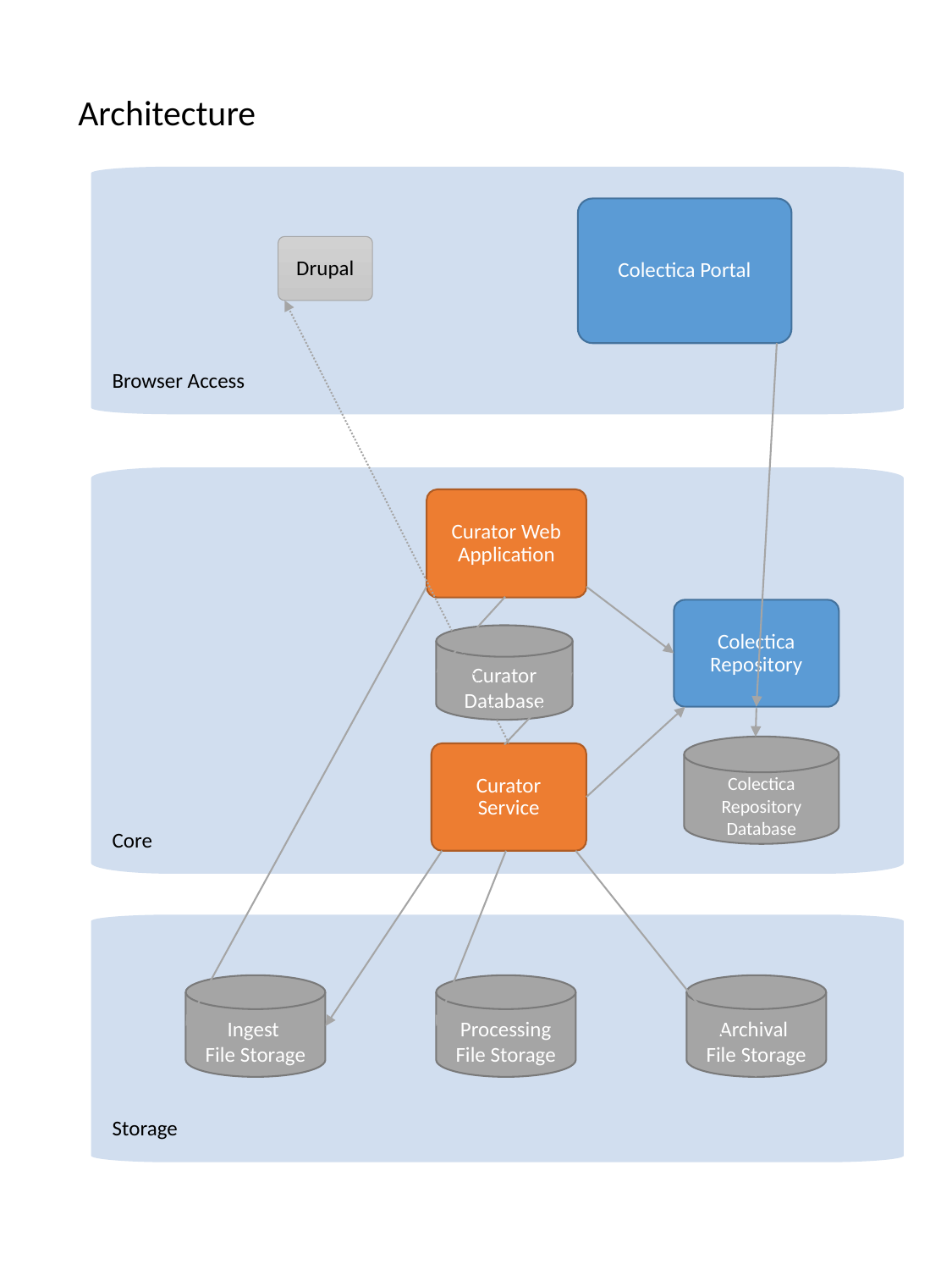

# Architecture
Browser Access
Colectica Portal
Drupal
Core
Curator Web Application
Colectica Repository
Curator Database
Colectica Repository Database
Curator Service
Storage
Ingest
File Storage
Processing File Storage
Archival
File Storage